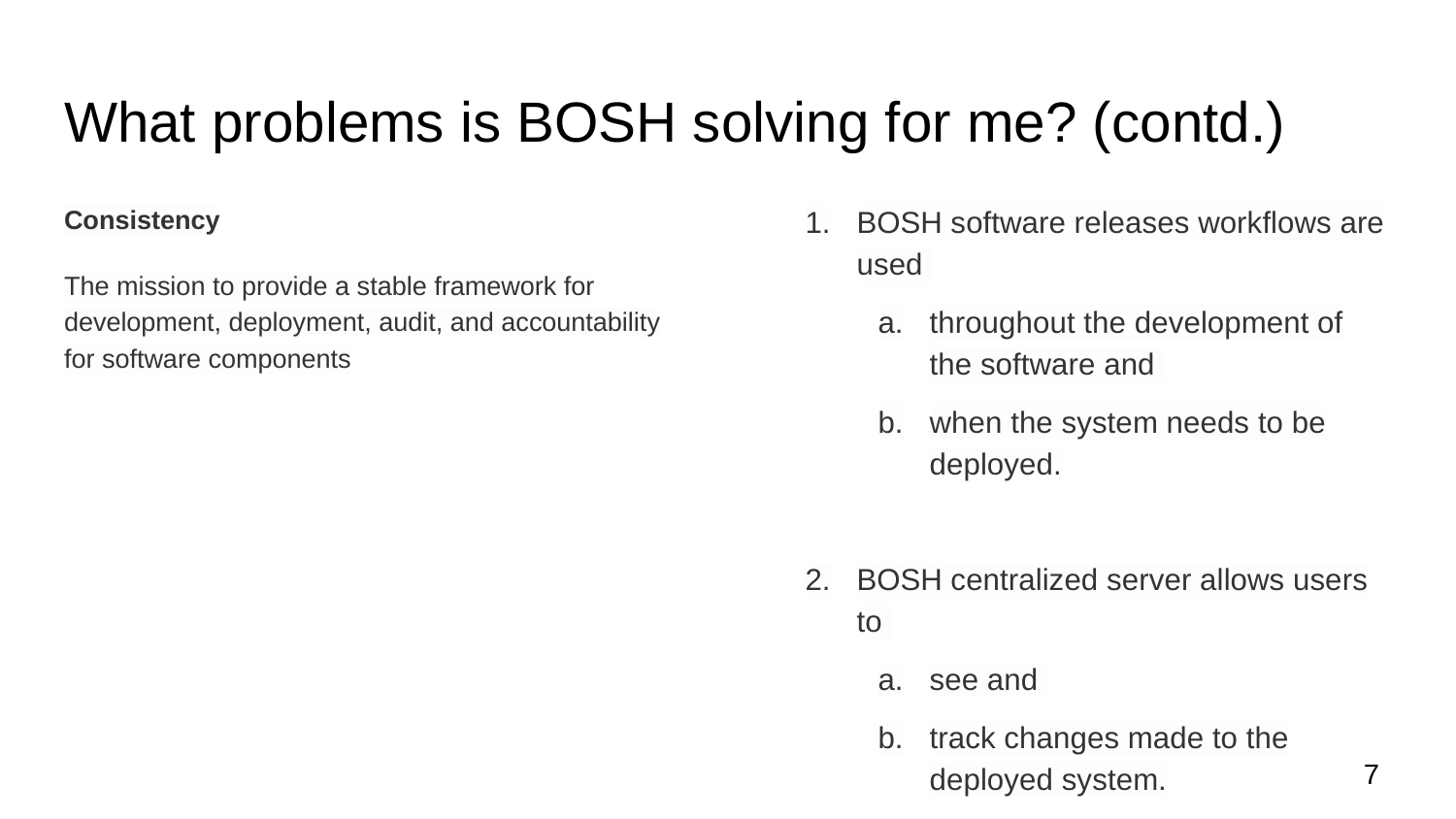

# What problems is BOSH solving for me? (contd.)
Consistency
The mission to provide a stable framework for development, deployment, audit, and accountability for software components
BOSH software releases workflows are used
throughout the development of the software and
when the system needs to be deployed.

BOSH centralized server allows users to
see and
track changes made to the deployed system.

7